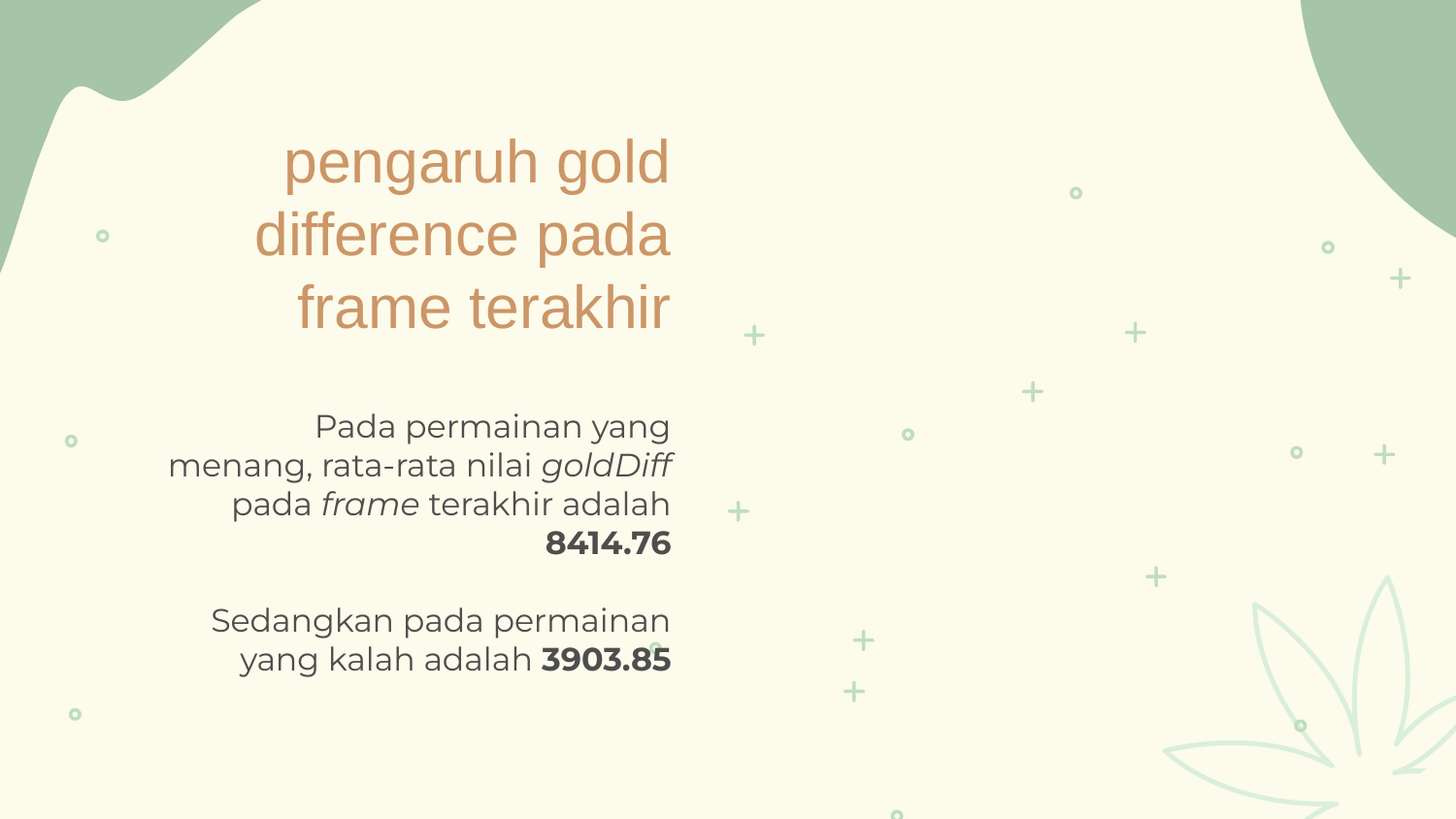

# pengaruh gold difference pada frame terakhir

Pada permainan yang menang, rata-rata nilai goldDiff pada frame terakhir adalah 8414.76

Sedangkan pada permainan yang kalah adalah 3903.85